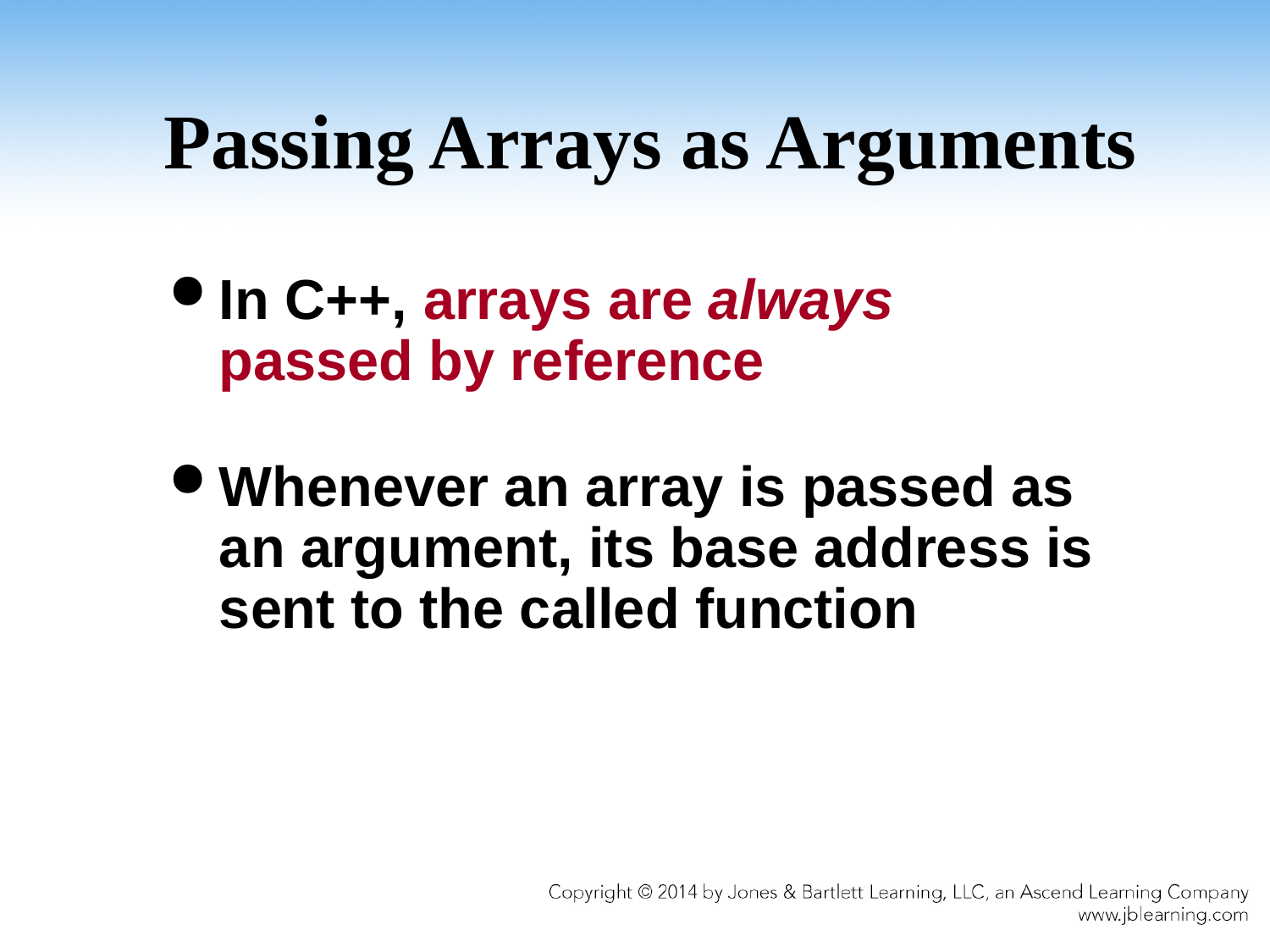

# Passing Arrays as Arguments
In C++, arrays are always passed by reference

Whenever an array is passed as an argument, its base address is sent to the called function